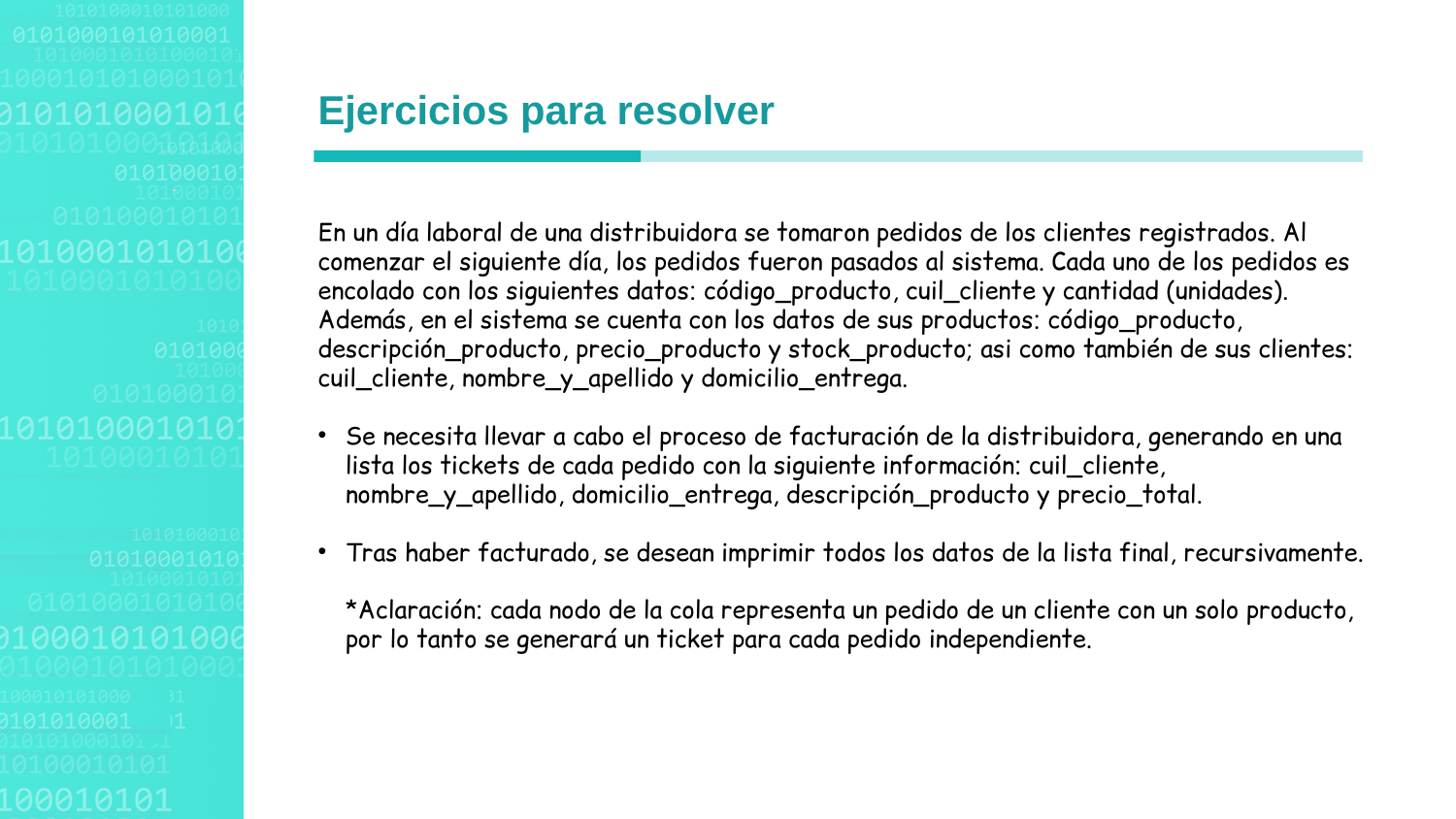

Ejercicios para resolver

En un día laboral de una distribuidora se tomaron pedidos de los clientes registrados. Al comenzar el siguiente día, los pedidos fueron pasados al sistema. Cada uno de los pedidos es encolado con los siguientes datos: código_producto, cuil_cliente y cantidad (unidades). Además, en el sistema se cuenta con los datos de sus productos: código_producto, descripción_producto, precio_producto y stock_producto; asi como también de sus clientes: cuil_cliente, nombre_y_apellido y domicilio_entrega.

Se necesita llevar a cabo el proceso de facturación de la distribuidora, generando en una lista los tickets de cada pedido con la siguiente información: cuil_cliente, nombre_y_apellido, domicilio_entrega, descripción_producto y precio_total.
Tras haber facturado, se desean imprimir todos los datos de la lista final, recursivamente.
*Aclaración: cada nodo de la cola representa un pedido de un cliente con un solo producto, por lo tanto se generará un ticket para cada pedido independiente.